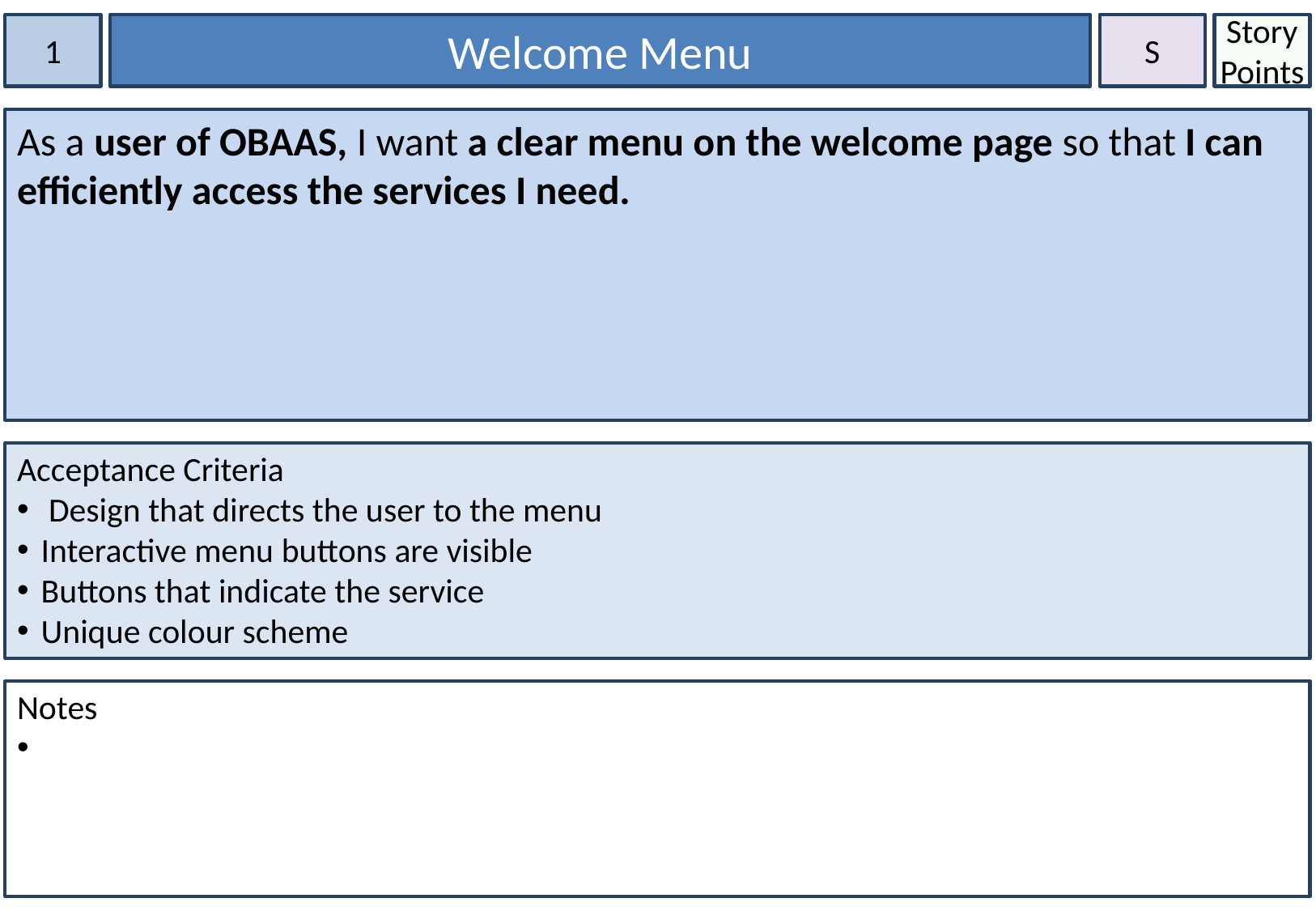

1
Welcome Menu
S
Story Points
As a user of OBAAS, I want a clear menu on the welcome page so that I can efficiently access the services I need.
Acceptance Criteria
 Design that directs the user to the menu
Interactive menu buttons are visible
Buttons that indicate the service
Unique colour scheme
Notes